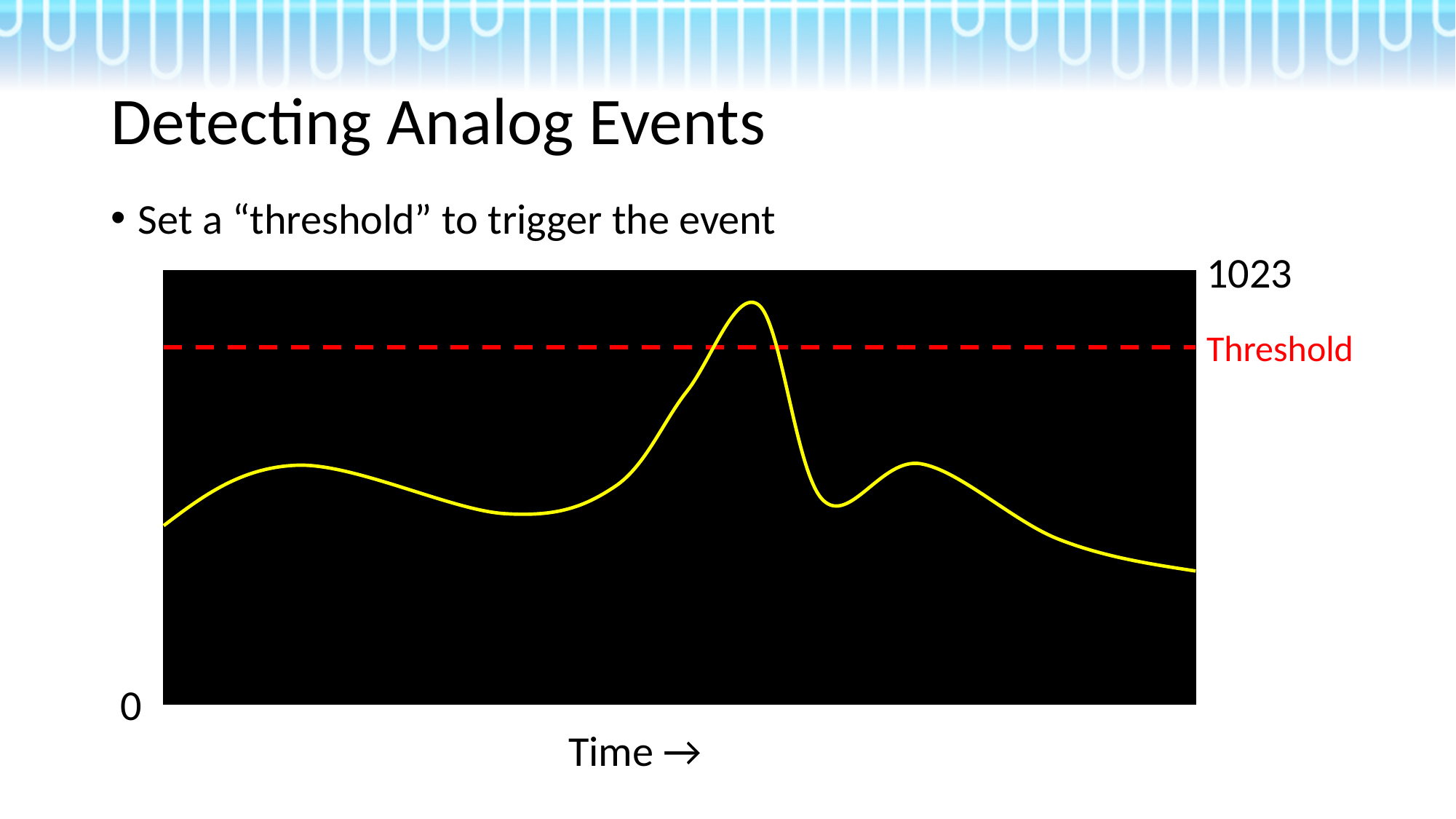

# Detecting Analog Events
Set a “threshold” to trigger the event
1023

Threshold
0
Time →